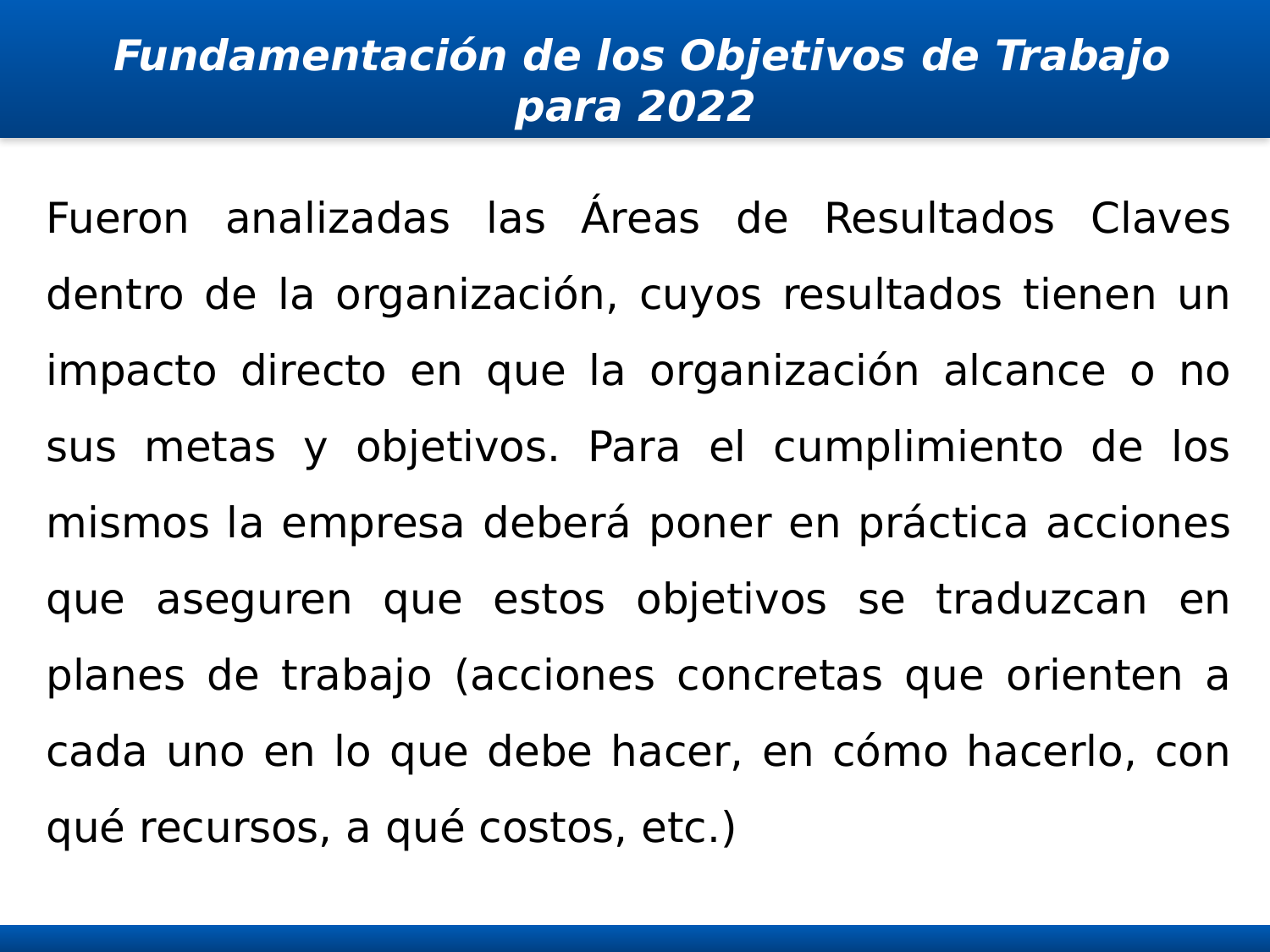

Fundamentación de los Objetivos de Trabajo para 2022

Fueron analizadas las Áreas de Resultados Claves dentro de la organización, cuyos resultados tienen un impacto directo en que la organización alcance o no sus metas y objetivos. Para el cumplimiento de los mismos la empresa deberá poner en práctica acciones que aseguren que estos objetivos se traduzcan en planes de trabajo (acciones concretas que orienten a cada uno en lo que debe hacer, en cómo hacerlo, con qué recursos, a qué costos, etc.)